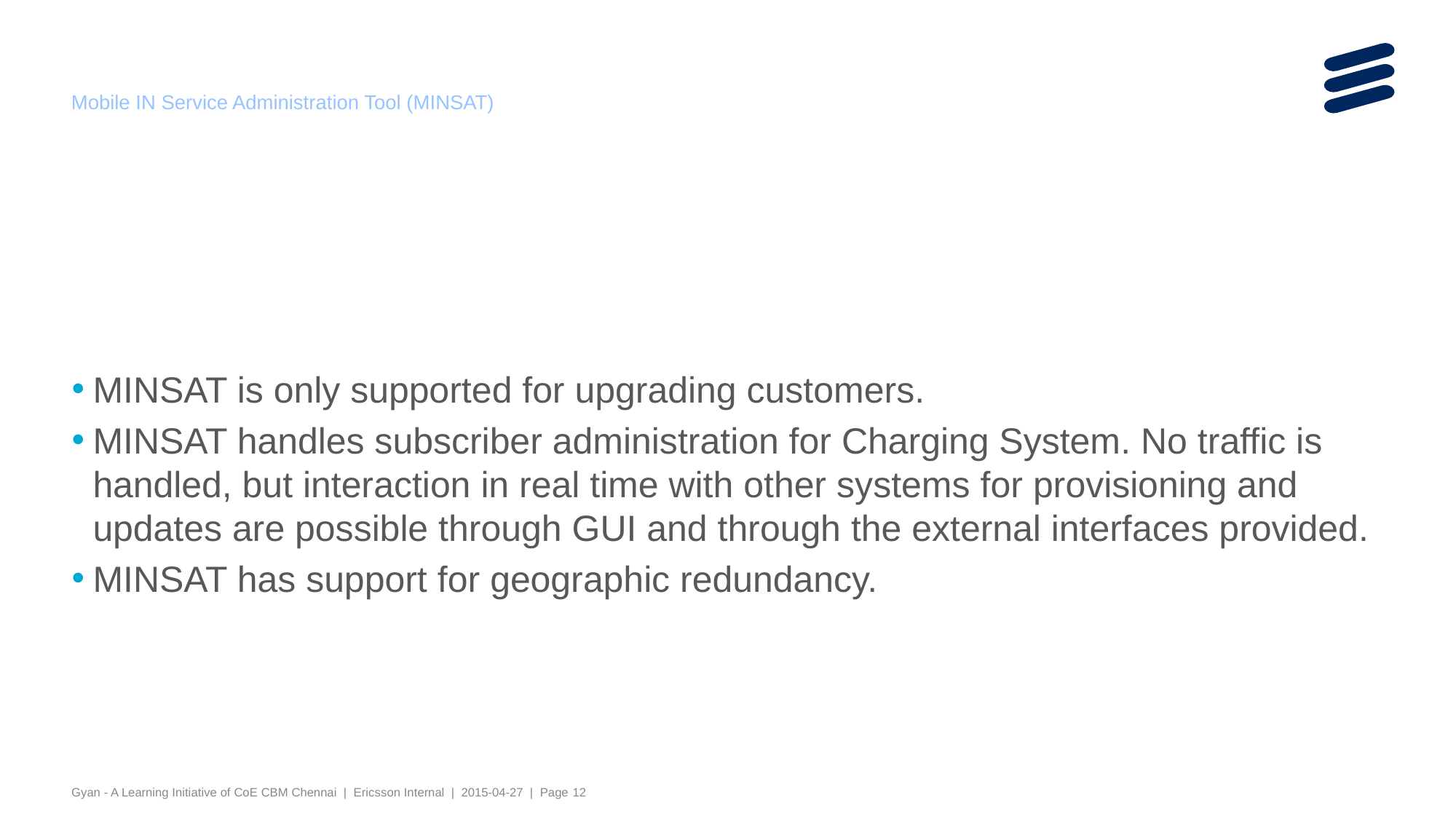

# Mobile IN Service Administration Tool (MINSAT)
MINSAT is only supported for upgrading customers.
MINSAT handles subscriber administration for Charging System. No traffic is handled, but interaction in real time with other systems for provisioning and updates are possible through GUI and through the external interfaces provided.
MINSAT has support for geographic redundancy.